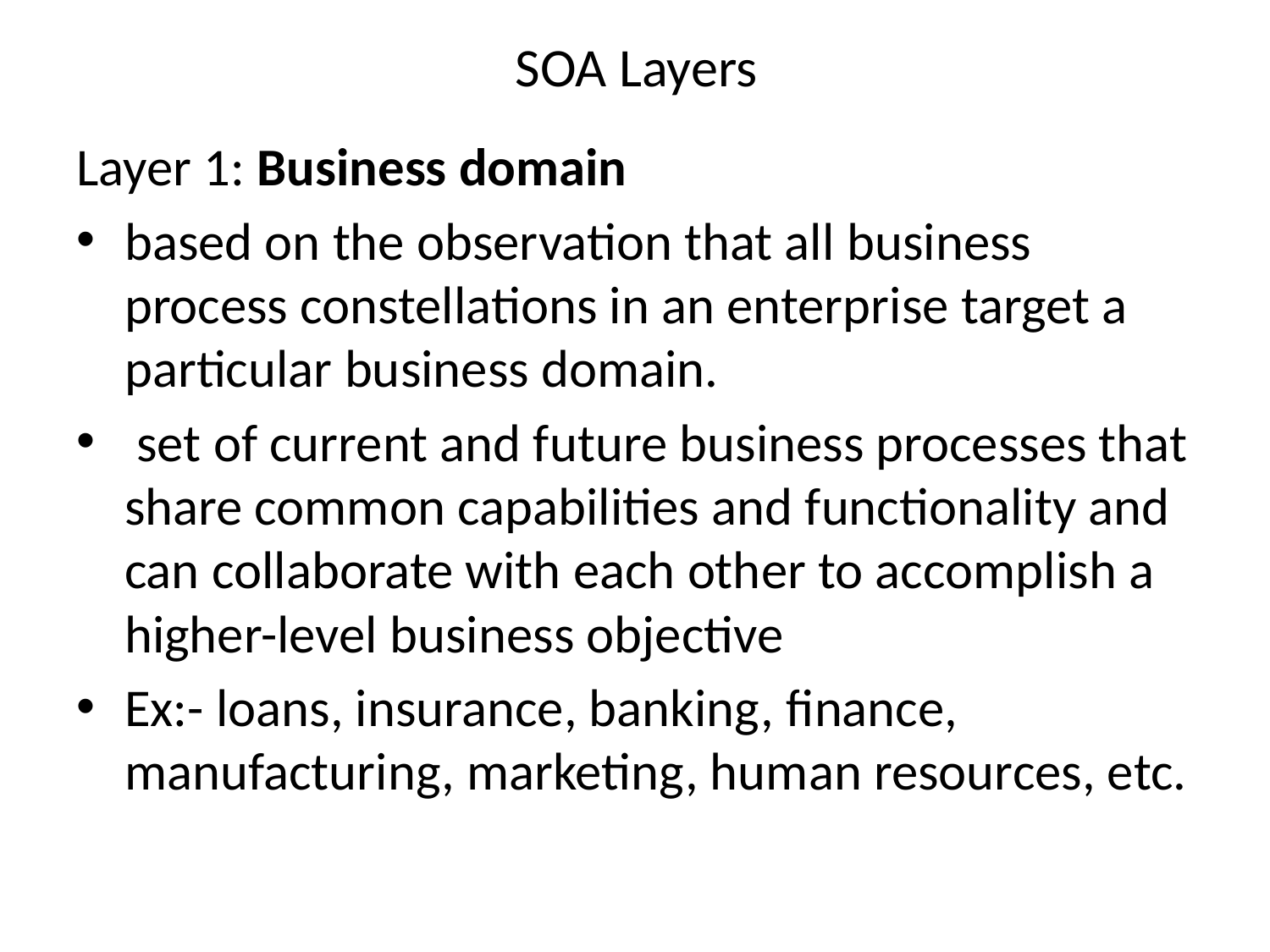

# SOA Layers
Layer 1: Business domain
based on the observation that all business process constellations in an enterprise target a particular business domain.
 set of current and future business processes that share common capabilities and functionality and can collaborate with each other to accomplish a higher-level business objective
Ex:- loans, insurance, banking, finance, manufacturing, marketing, human resources, etc.